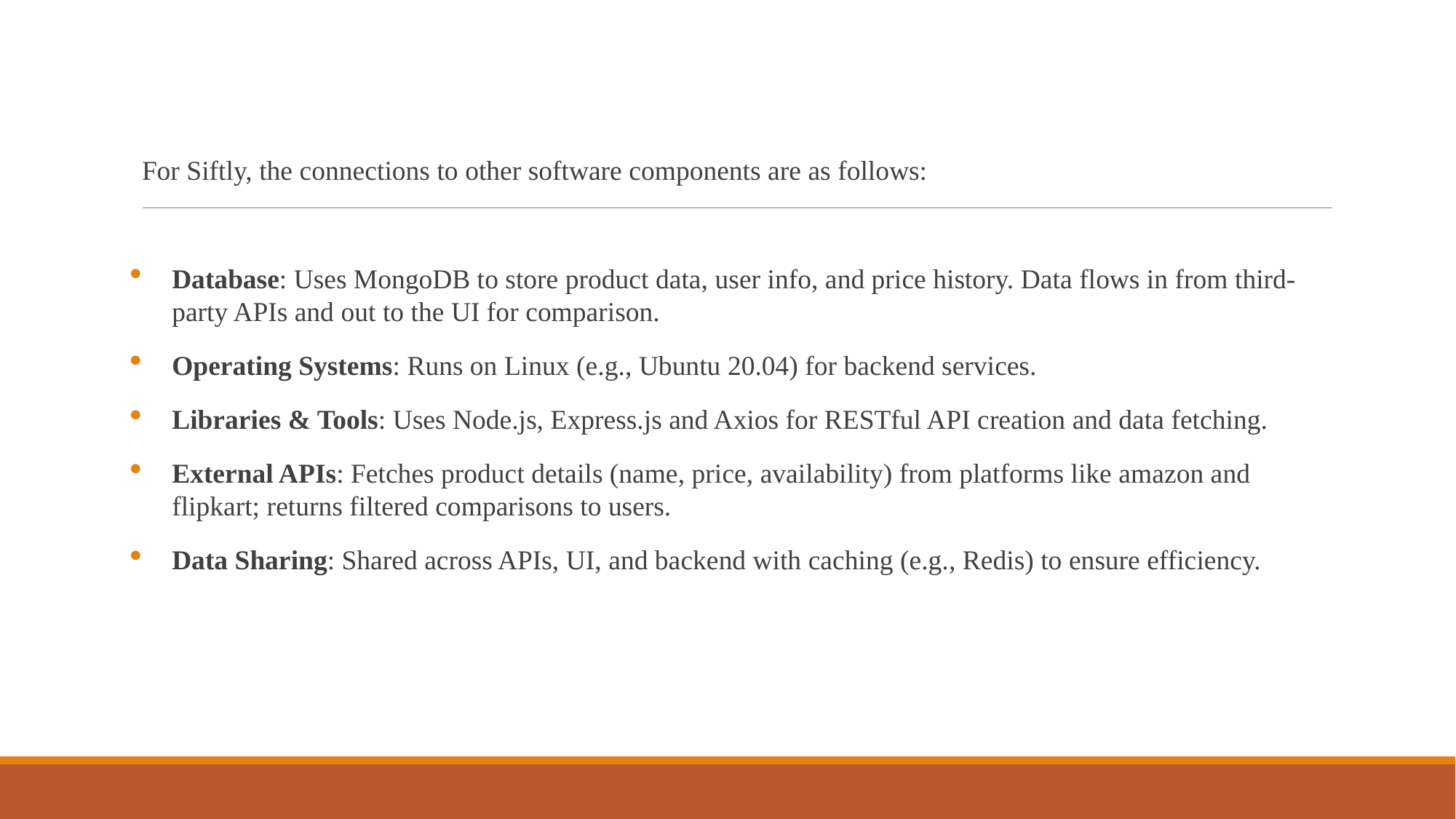

For Siftly, the connections to other software components are as follows:

Database: Uses MongoDB to store product data, user info, and price history. Data flows in from third-party APIs and out to the UI for comparison.
Operating Systems: Runs on Linux (e.g., Ubuntu 20.04) for backend services.
Libraries & Tools: Uses Node.js, Express.js and Axios for RESTful API creation and data fetching.
External APIs: Fetches product details (name, price, availability) from platforms like amazon and flipkart; returns filtered comparisons to users.
Data Sharing: Shared across APIs, UI, and backend with caching (e.g., Redis) to ensure efficiency.